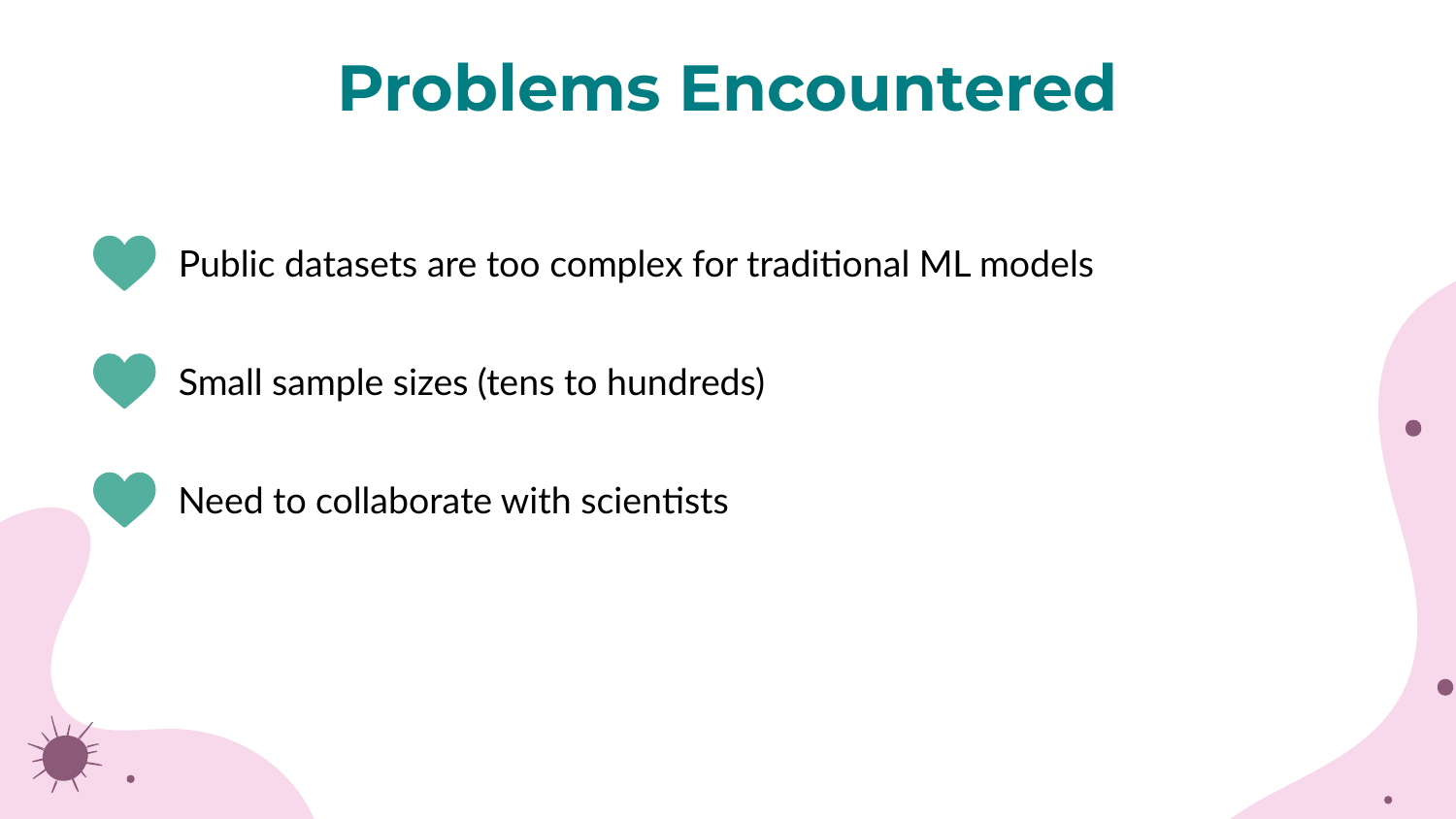

Problems Encountered
Public datasets are too complex for traditional ML models

Small sample sizes (tens to hundreds)

Need to collaborate with scientists